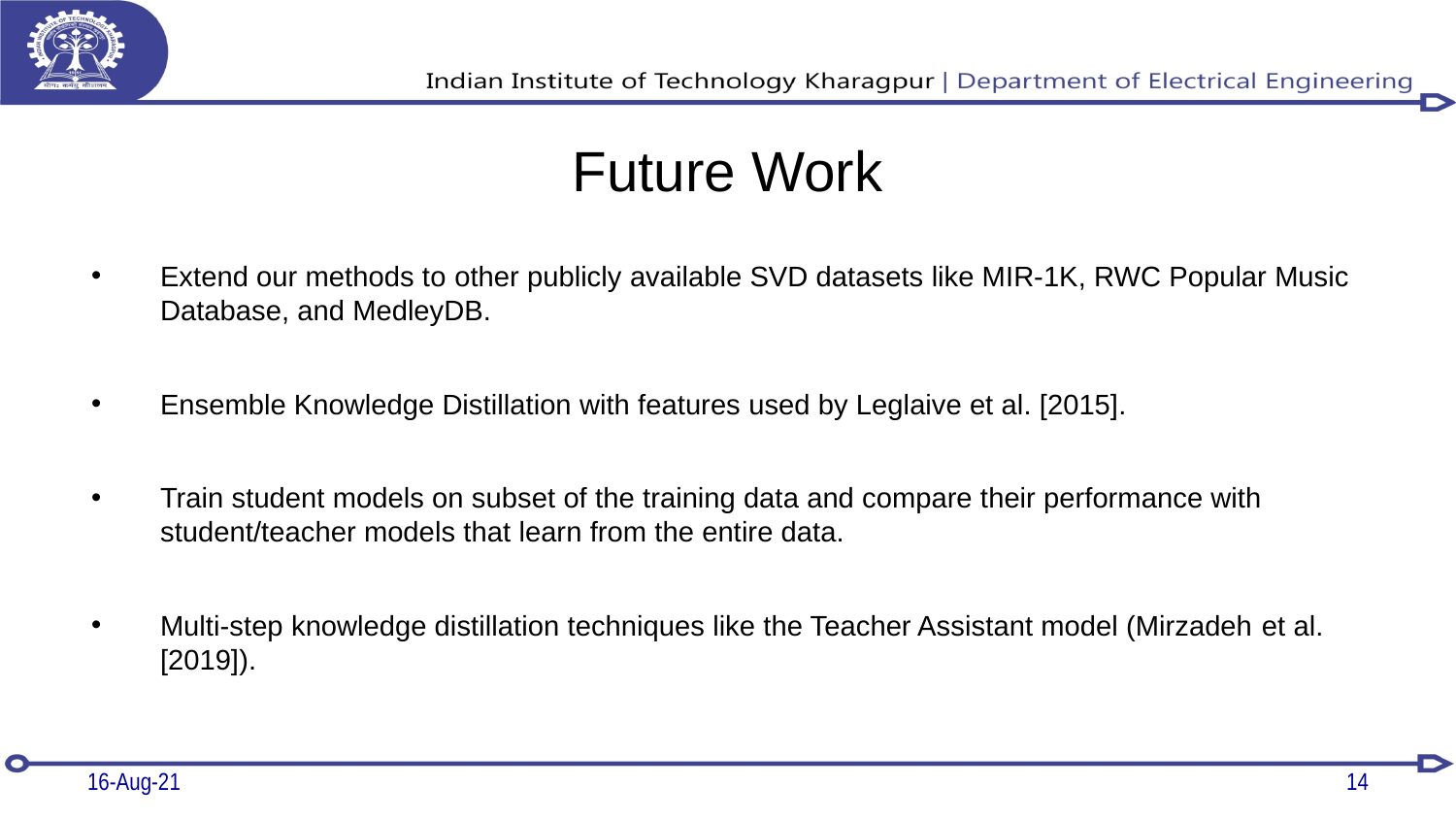

# Future Work
Extend our methods to other publicly available SVD datasets like MIR-1K, RWC Popular Music Database, and MedleyDB.

Ensemble Knowledge Distillation with features used by Leglaive et al. [2015].

Train student models on subset of the training data and compare their performance with student/teacher models that learn from the entire data.

Multi-step knowledge distillation techniques like the Teacher Assistant model (Mirzadeh et al. [2019]).
16-Aug-21
14